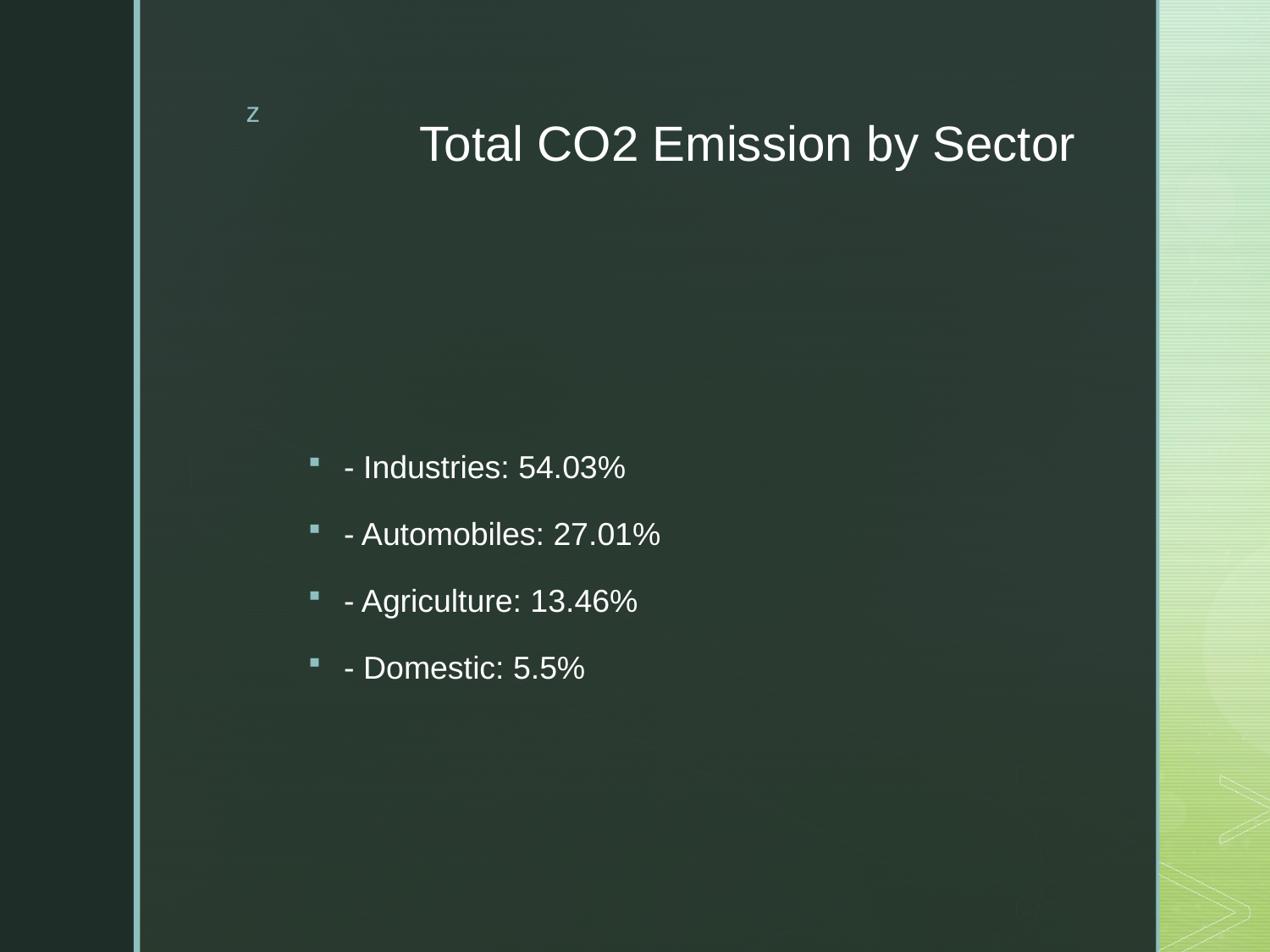

# Total CO2 Emission by Sector
- Industries: 54.03%
- Automobiles: 27.01%
- Agriculture: 13.46%
- Domestic: 5.5%